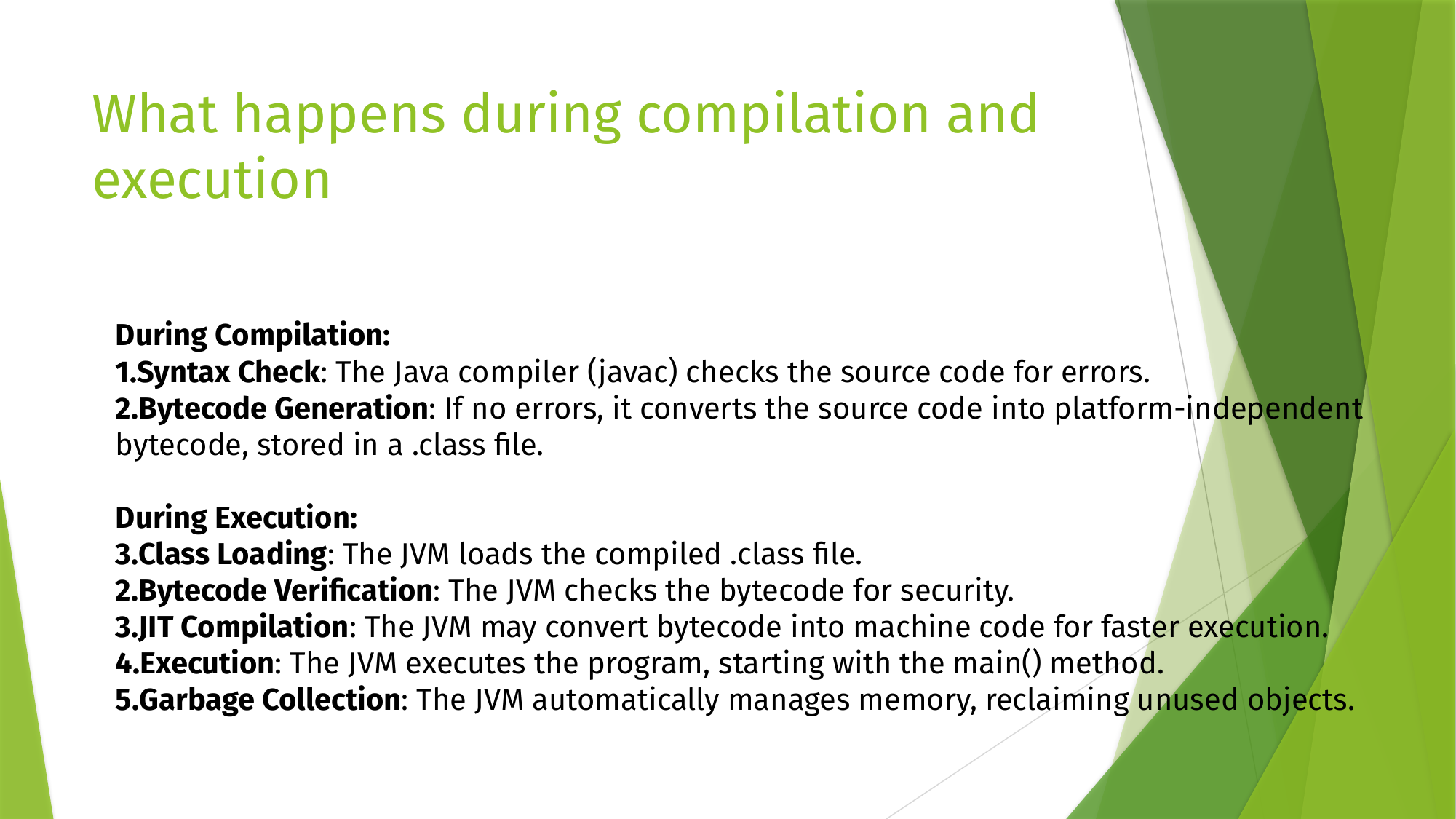

# What happens during compilation and execution
During Compilation:
Syntax Check: The Java compiler (javac) checks the source code for errors.
Bytecode Generation: If no errors, it converts the source code into platform-independent bytecode, stored in a .class file.

During Execution:
Class Loading: The JVM loads the compiled .class file.
Bytecode Verification: The JVM checks the bytecode for security.
JIT Compilation: The JVM may convert bytecode into machine code for faster execution.
Execution: The JVM executes the program, starting with the main() method.
Garbage Collection: The JVM automatically manages memory, reclaiming unused objects.